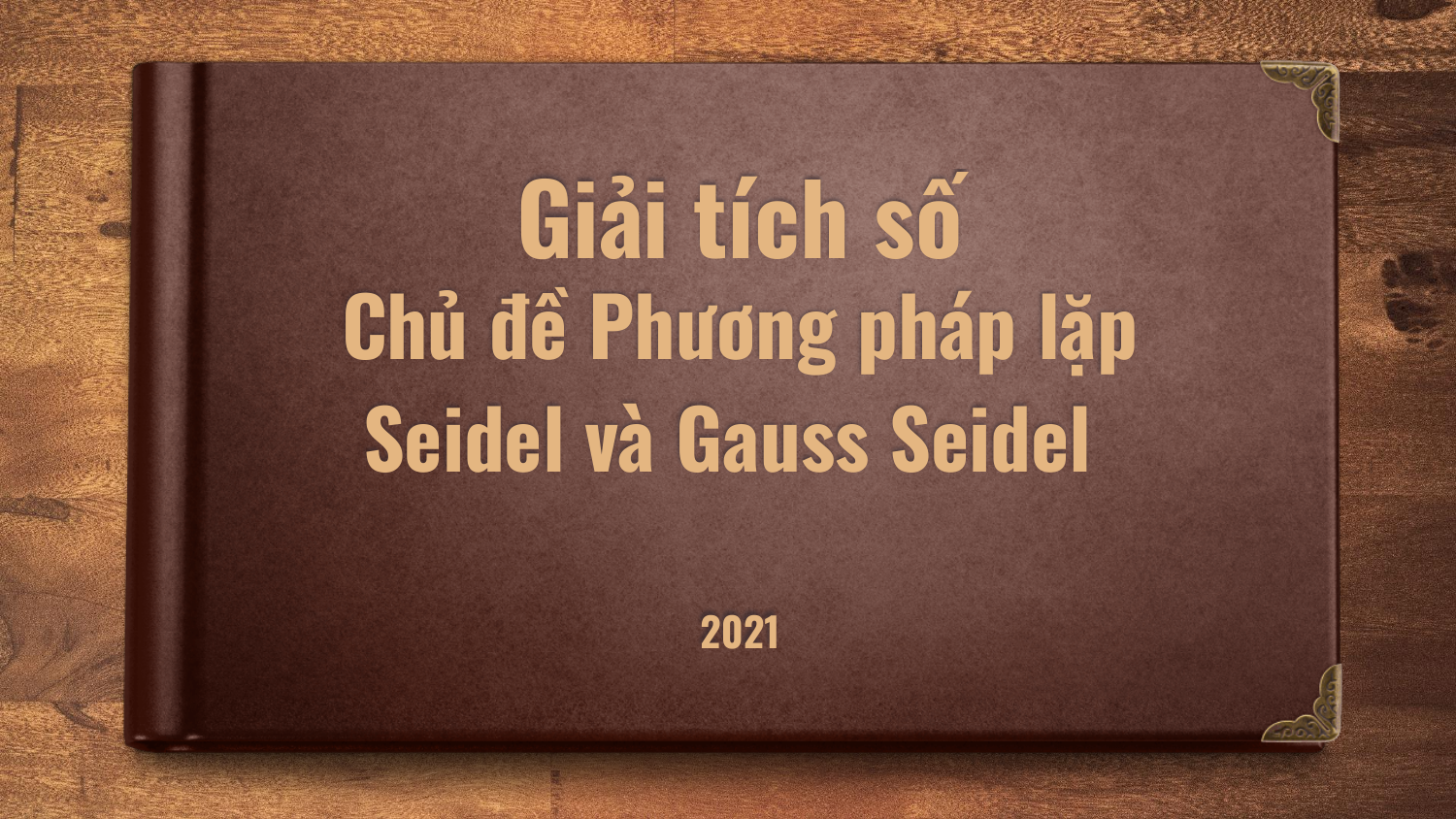

# Giải tích số Chủ đề Phương pháp lặp Seidel và Gauss Seidel 2021